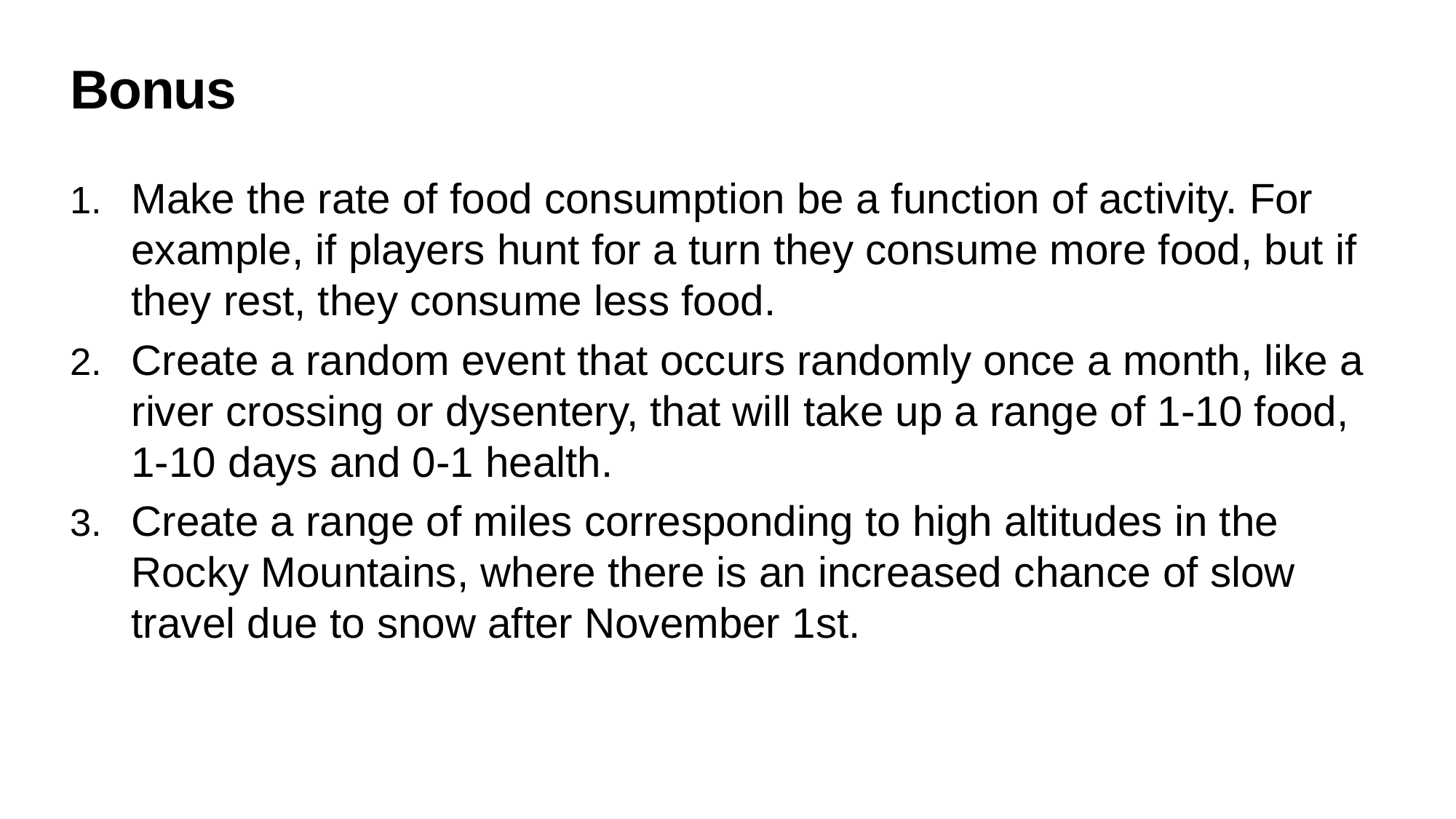

# Bonus
Make the rate of food consumption be a function of activity. For example, if players hunt for a turn they consume more food, but if they rest, they consume less food.
Create a random event that occurs randomly once a month, like a river crossing or dysentery, that will take up a range of 1-10 food, 1-10 days and 0-1 health.
Create a range of miles corresponding to high altitudes in the Rocky Mountains, where there is an increased chance of slow travel due to snow after November 1st.